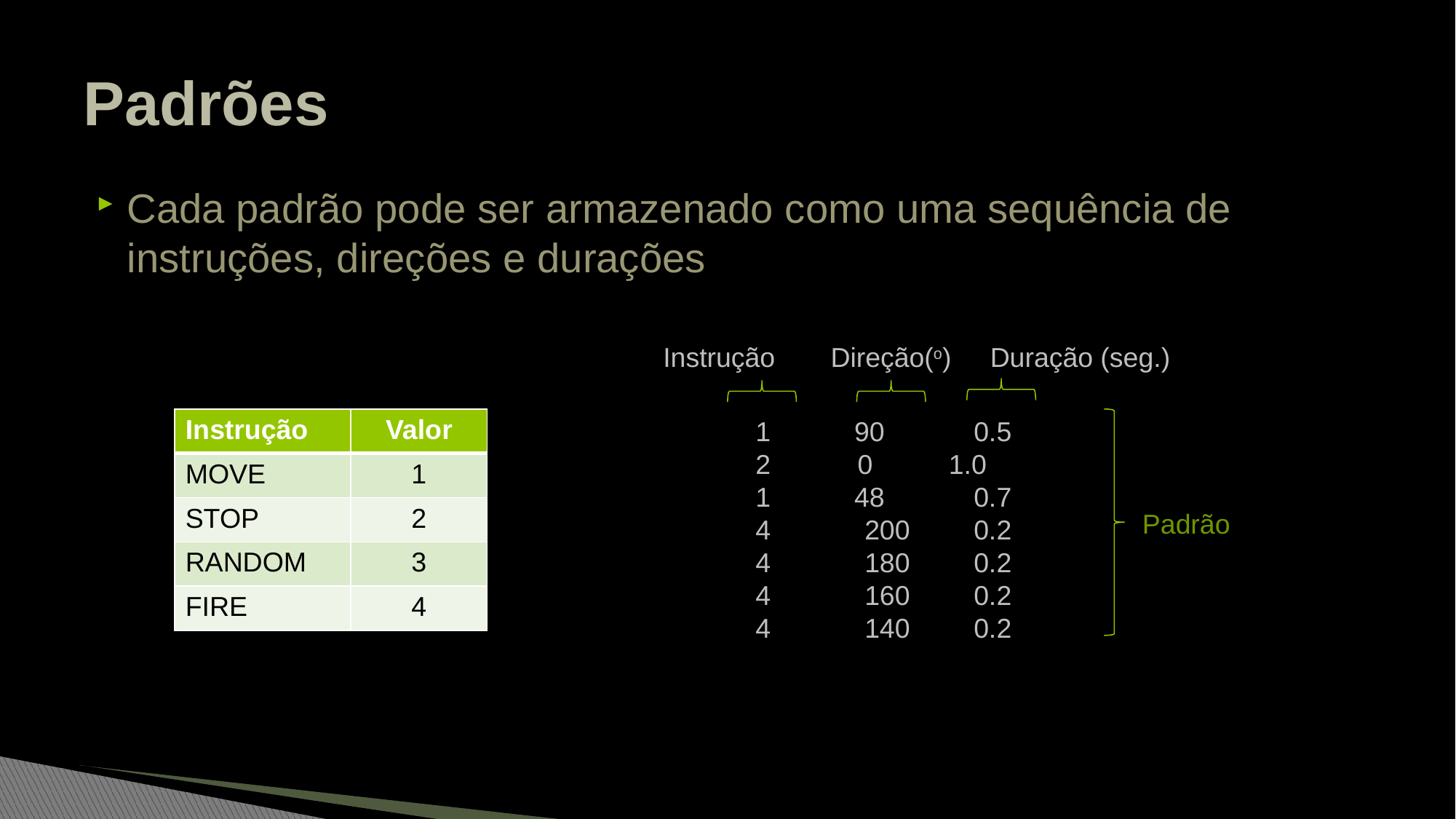

# Padrões
Cada padrão pode ser armazenado como uma sequência de instruções, direções e durações
Instrução
Direção(o)
     Duração (seg.)

| Instrução | Valor |
| --- | --- |
| MOVE | 1 |
| STOP | 2 |
| RANDOM | 3 |
| FIRE | 4 |
1           90	0.5
        0          1.0
1           48	0.7
4	200	0.2
4	180	0.2
4	160	0.2
4	140	0.2

Padrão